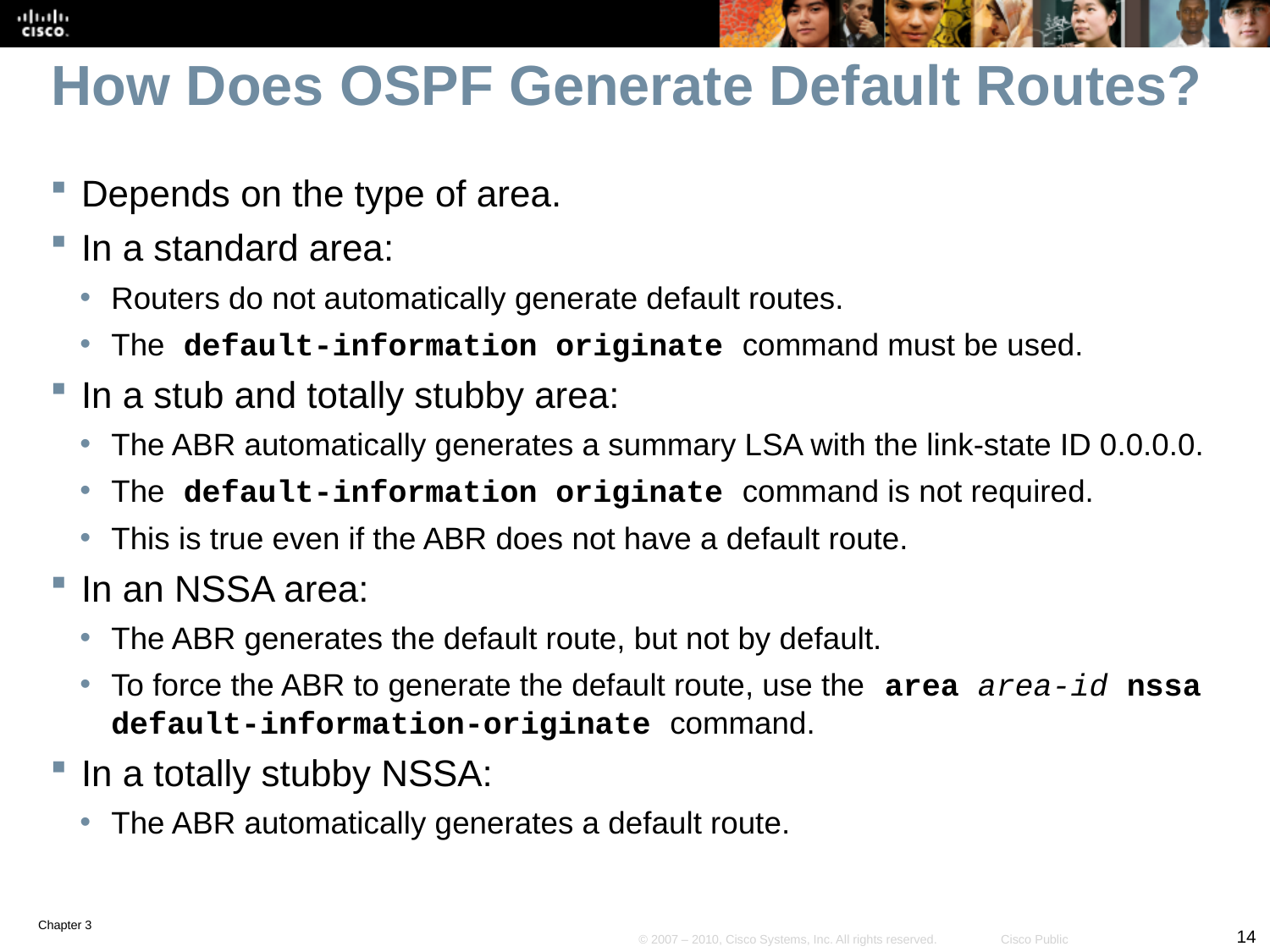

# How Does OSPF Generate Default Routes?
Depends on the type of area.
In a standard area:
Routers do not automatically generate default routes.
The default-information originate command must be used.
In a stub and totally stubby area:
The ABR automatically generates a summary LSA with the link-state ID 0.0.0.0.
The default-information originate command is not required.
This is true even if the ABR does not have a default route.
In an NSSA area:
The ABR generates the default route, but not by default.
To force the ABR to generate the default route, use the area area-id nssa default-information-originate command.
In a totally stubby NSSA:
The ABR automatically generates a default route.